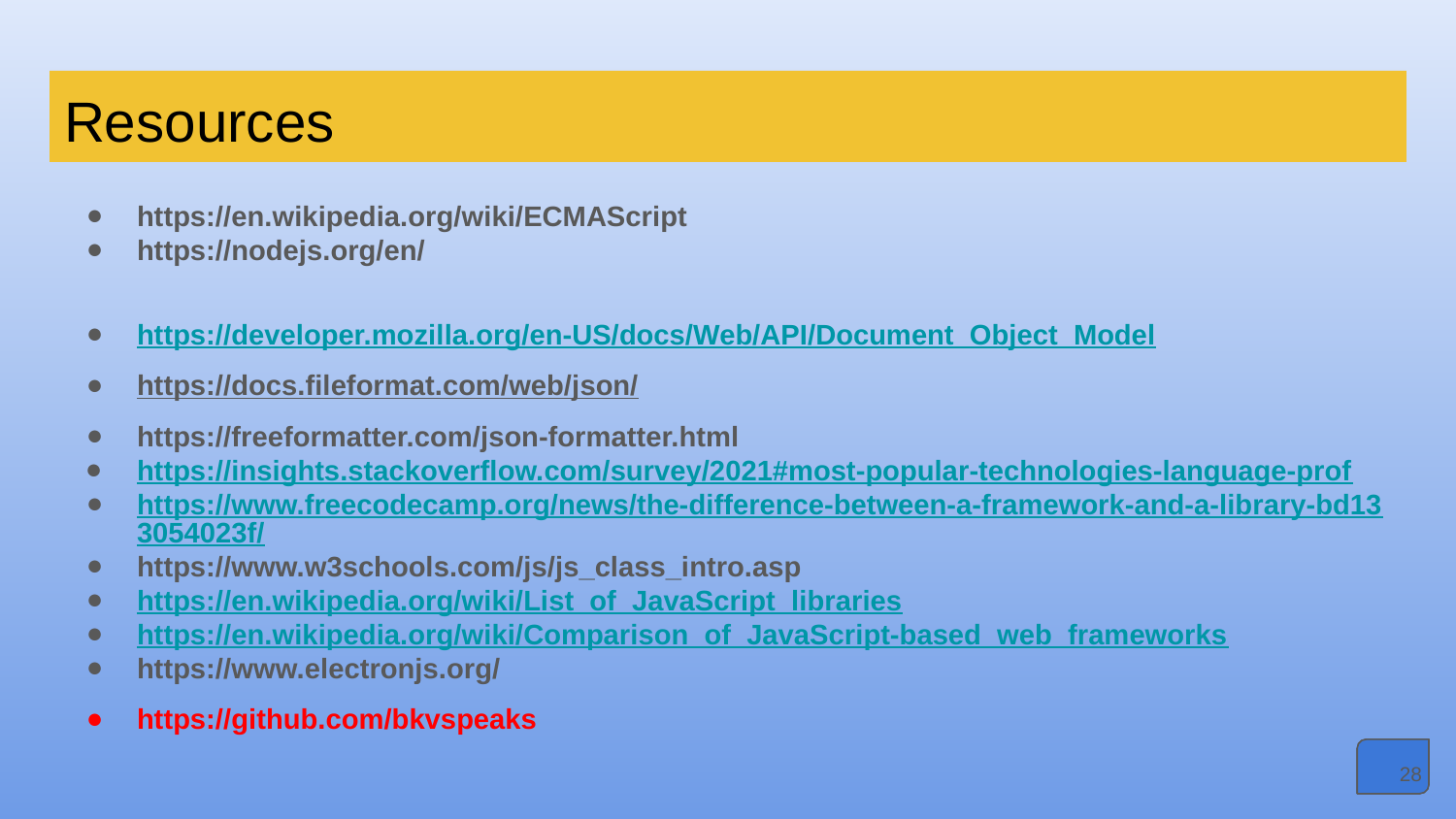

# Resources
https://en.wikipedia.org/wiki/ECMAScript
https://nodejs.org/en/

https://developer.mozilla.org/en-US/docs/Web/API/Document_Object_Model
https://docs.fileformat.com/web/json/
https://freeformatter.com/json-formatter.html
https://insights.stackoverflow.com/survey/2021#most-popular-technologies-language-prof
https://www.freecodecamp.org/news/the-difference-between-a-framework-and-a-library-bd133054023f/
https://www.w3schools.com/js/js_class_intro.asp
https://en.wikipedia.org/wiki/List_of_JavaScript_libraries
https://en.wikipedia.org/wiki/Comparison_of_JavaScript-based_web_frameworks
https://www.electronjs.org/
https://github.com/bkvspeaks

28